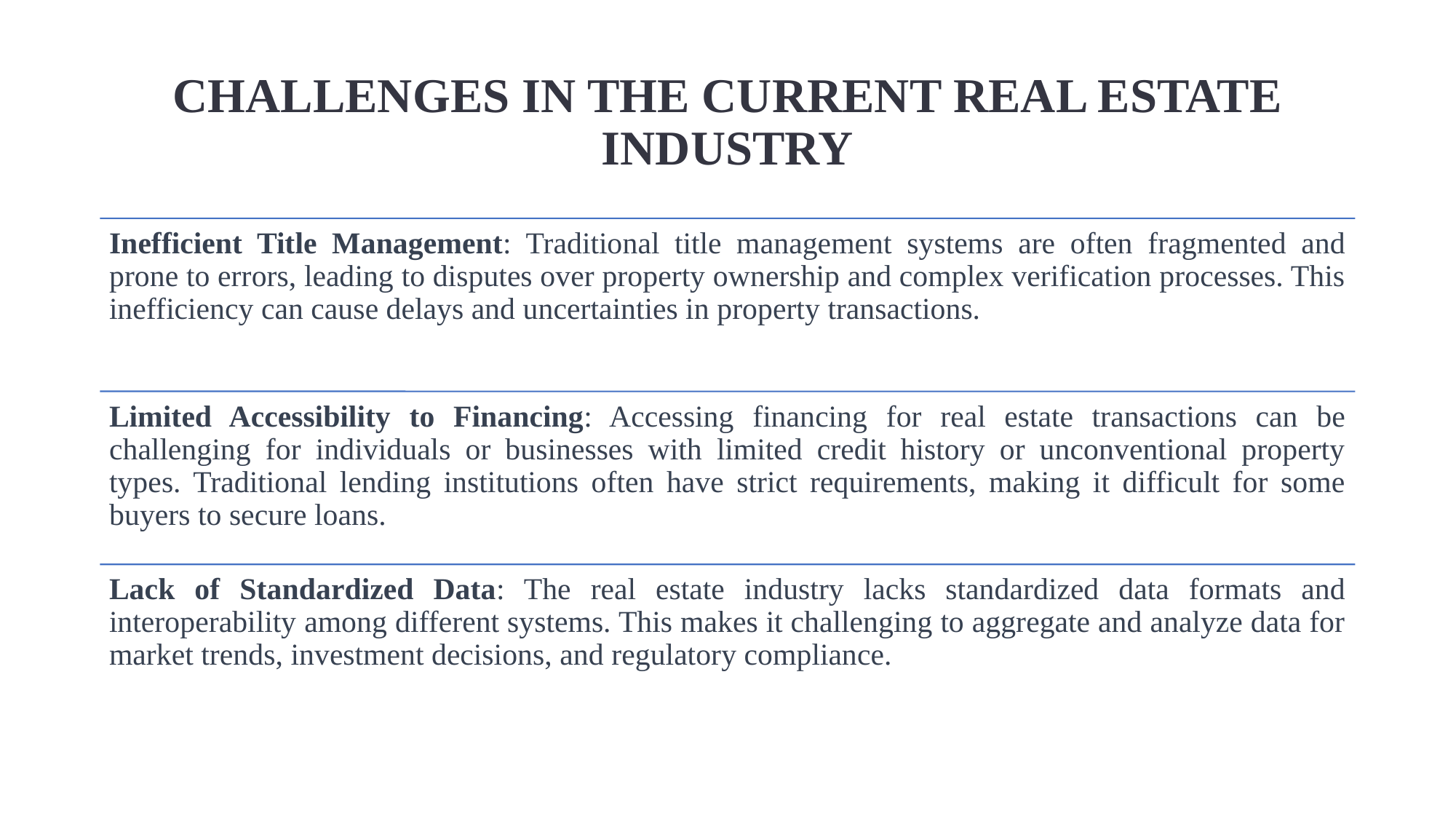

# CHALLENGES IN THE CURRENT REAL ESTATE INDUSTRY
Inefficient Title Management: Traditional title management systems are often fragmented and prone to errors, leading to disputes over property ownership and complex verification processes. This inefficiency can cause delays and uncertainties in property transactions.
Limited Accessibility to Financing: Accessing financing for real estate transactions can be challenging for individuals or businesses with limited credit history or unconventional property types. Traditional lending institutions often have strict requirements, making it difficult for some buyers to secure loans.
Lack of Standardized Data: The real estate industry lacks standardized data formats and interoperability among different systems. This makes it challenging to aggregate and analyze data for market trends, investment decisions, and regulatory compliance.